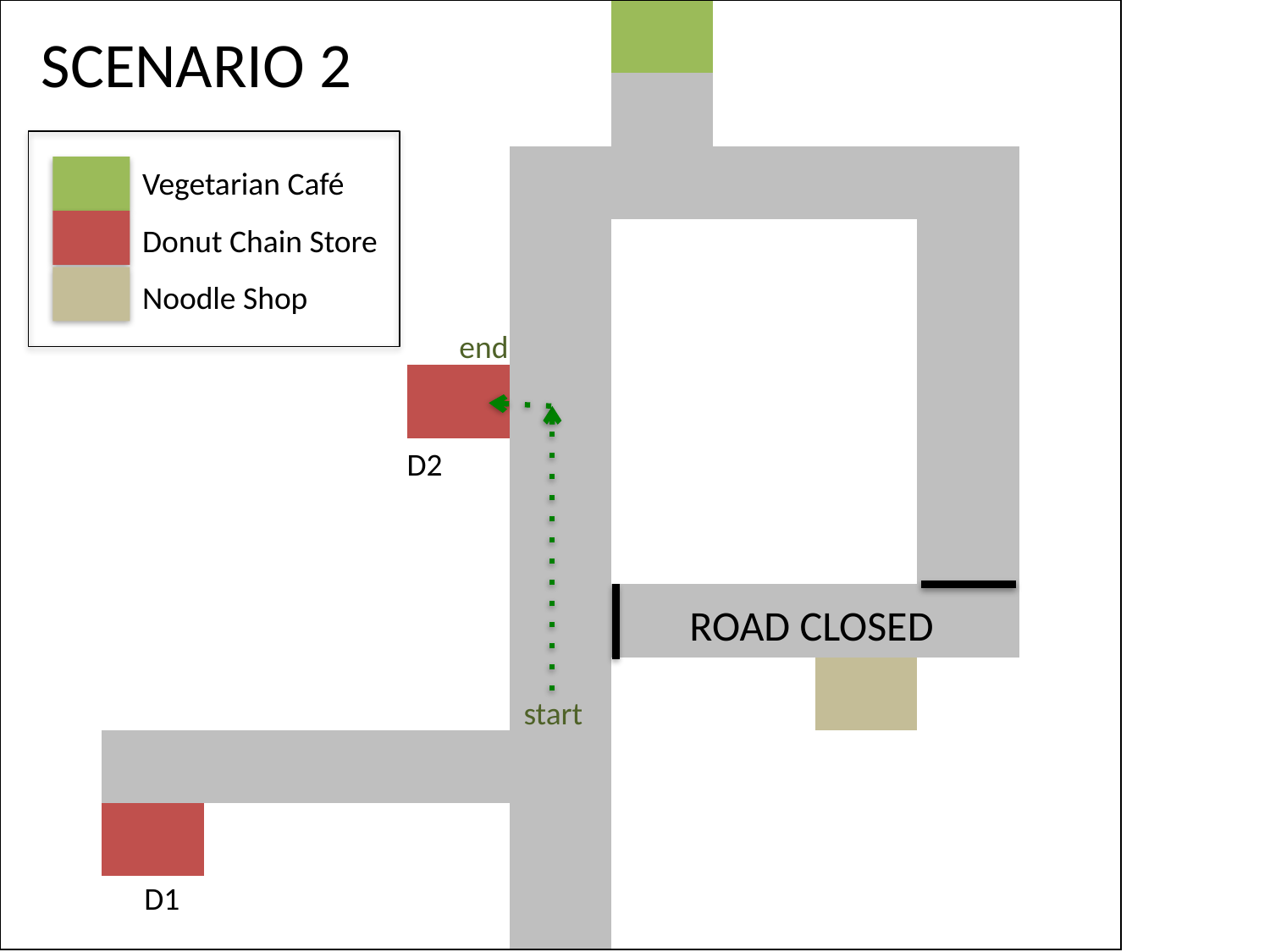

|  |  |  |  |  |  |  |  |  |  |  |
| --- | --- | --- | --- | --- | --- | --- | --- | --- | --- | --- |
|  |  |  |  |  |  |  |  |  |  |  |
|  |  |  |  |  |  |  |  |  |  |  |
|  |  |  |  |  |  |  |  |  |  |  |
|  |  |  |  |  |  |  |  |  |  |  |
|  |  |  |  |  |  |  |  |  |  |  |
|  |  |  |  |  |  |  |  |  |  |  |
|  |  |  |  |  |  |  |  |  |  |  |
|  |  |  |  |  |  |  |  |  |  |  |
|  |  |  |  |  |  |  |  |  |  |  |
|  |  |  |  |  |  |  |  |  |  |  |
|  |  |  |  |  |  |  |  |  |  |  |
|  |  |  |  |  |  |  |  |  |  |  |
SCENARIO 2

Vegetarian Café
Donut Chain Store
Noodle Shop

end
D2
ROAD CLOSED
start
D1